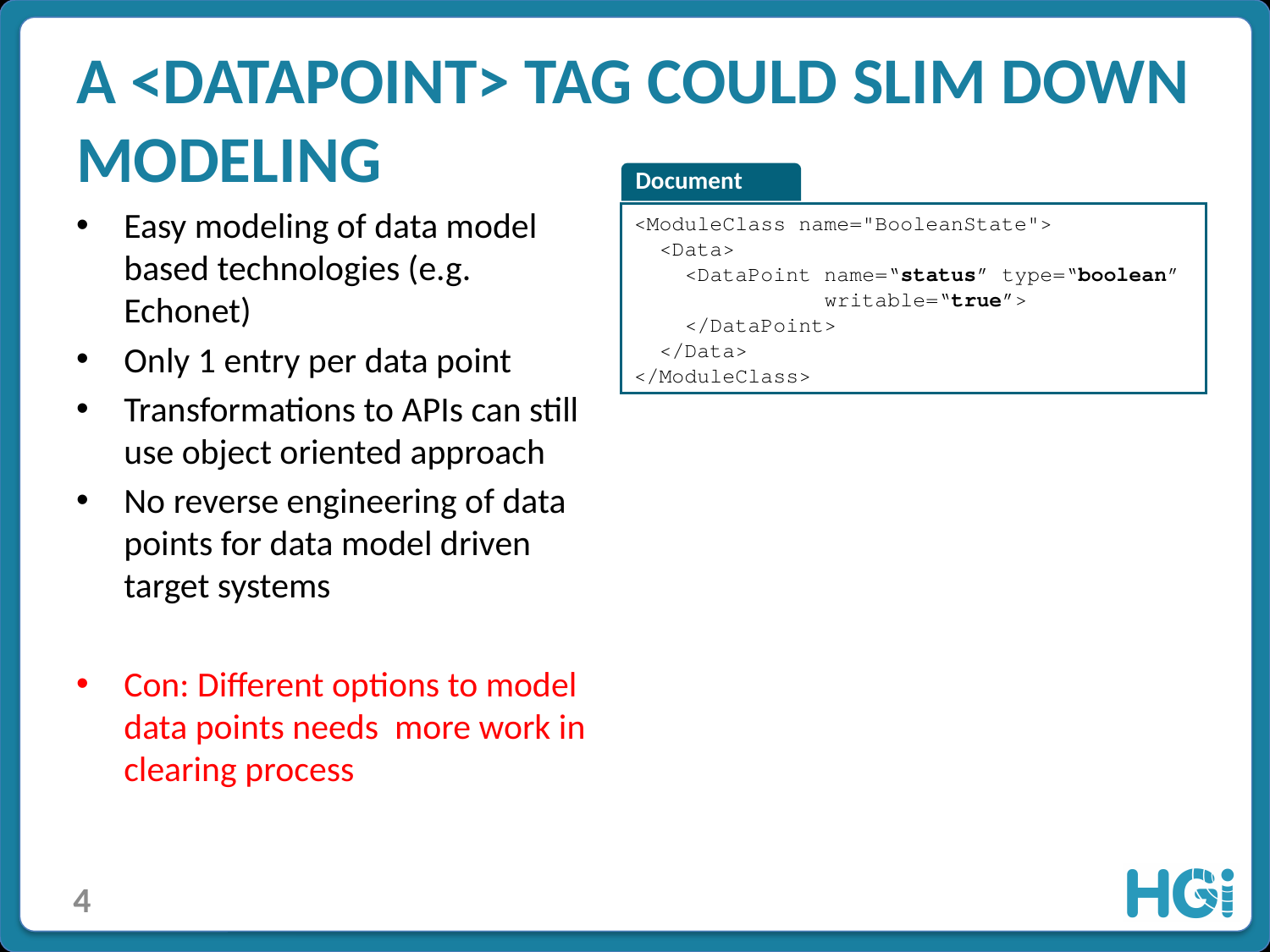

# A <DataPoint> tag could slim down modeling
Document
<ModuleClass name="BooleanState">
  <Data>
    <DataPoint name=“status” type=“boolean”
               writable=“true”>
    </DataPoint>
  </Data>
</ModuleClass>
Easy modeling of data model based technologies (e.g. Echonet)
Only 1 entry per data point
Transformations to APIs can still use object oriented approach
No reverse engineering of data points for data model driven target systems

Con: Different options to model data points needs  more work in clearing process